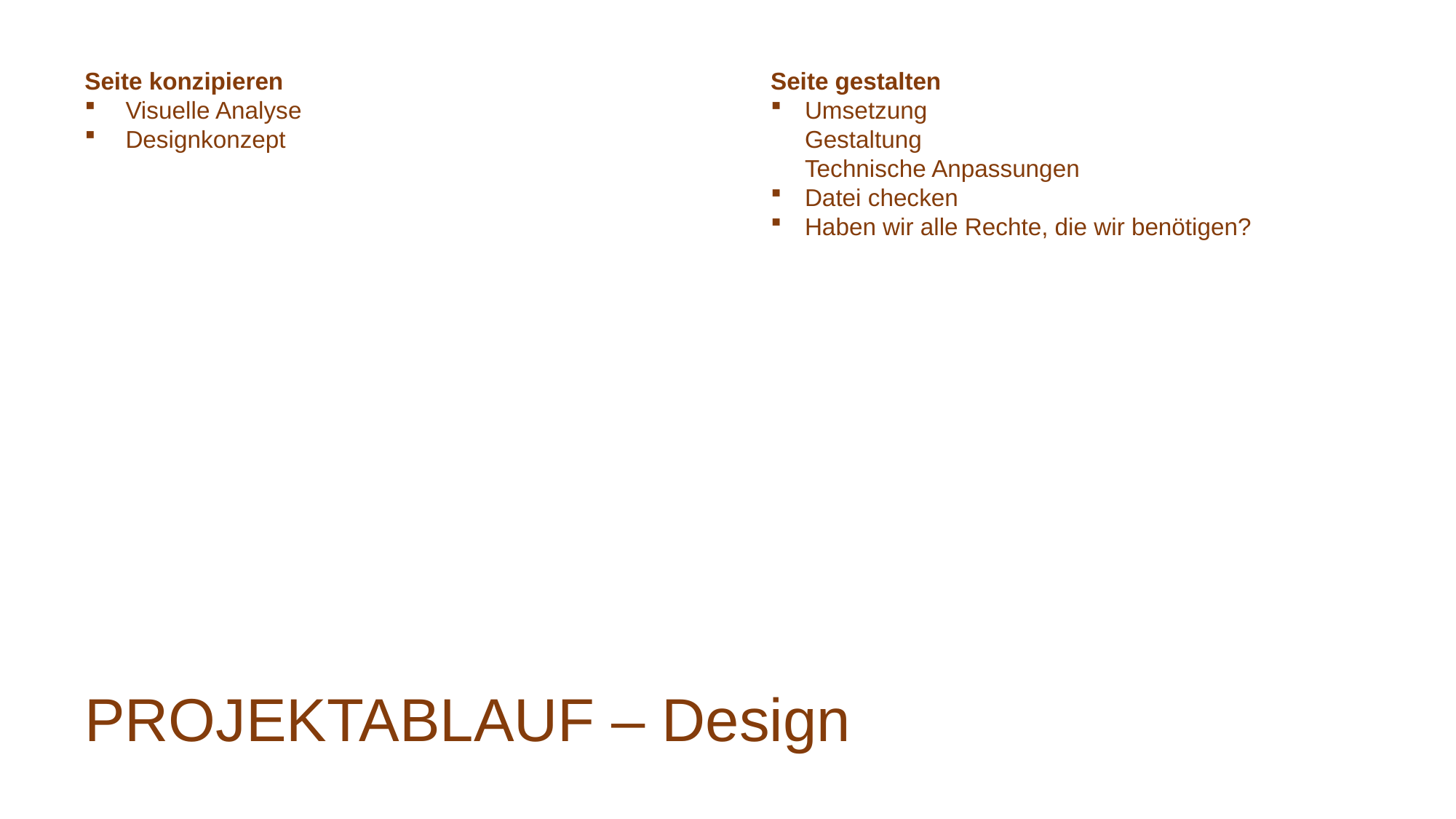

Seite konzipieren
Visuelle Analyse
Designkonzept

Seite gestalten
Umsetzung
Gestaltung
Technische Anpassungen
Datei checken
Haben wir alle Rechte, die wir benötigen?

PROJEKTABLAUF – Design